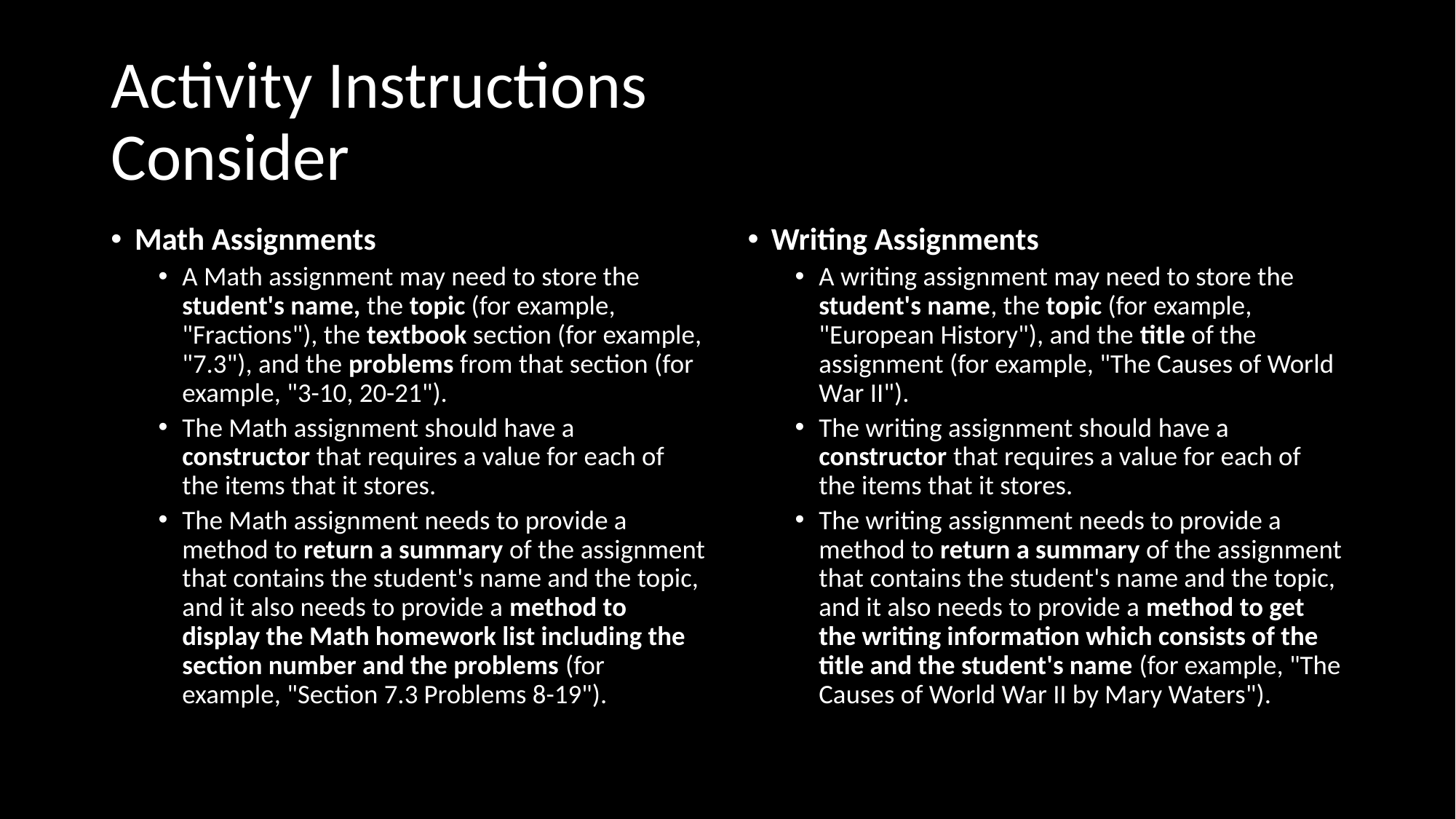

# Activity Instructions Consider
Math Assignments
A Math assignment may need to store the student's name, the topic (for example, "Fractions"), the textbook section (for example, "7.3"), and the problems from that section (for example, "3-10, 20-21").
The Math assignment should have a constructor that requires a value for each of the items that it stores.
The Math assignment needs to provide a method to return a summary of the assignment that contains the student's name and the topic, and it also needs to provide a method to display the Math homework list including the section number and the problems (for example, "Section 7.3 Problems 8-19").

Writing Assignments
A writing assignment may need to store the student's name, the topic (for example, "European History"), and the title of the assignment (for example, "The Causes of World War II").
The writing assignment should have a constructor that requires a value for each of the items that it stores.
The writing assignment needs to provide a method to return a summary of the assignment that contains the student's name and the topic, and it also needs to provide a method to get the writing information which consists of the title and the student's name (for example, "The Causes of World War II by Mary Waters").